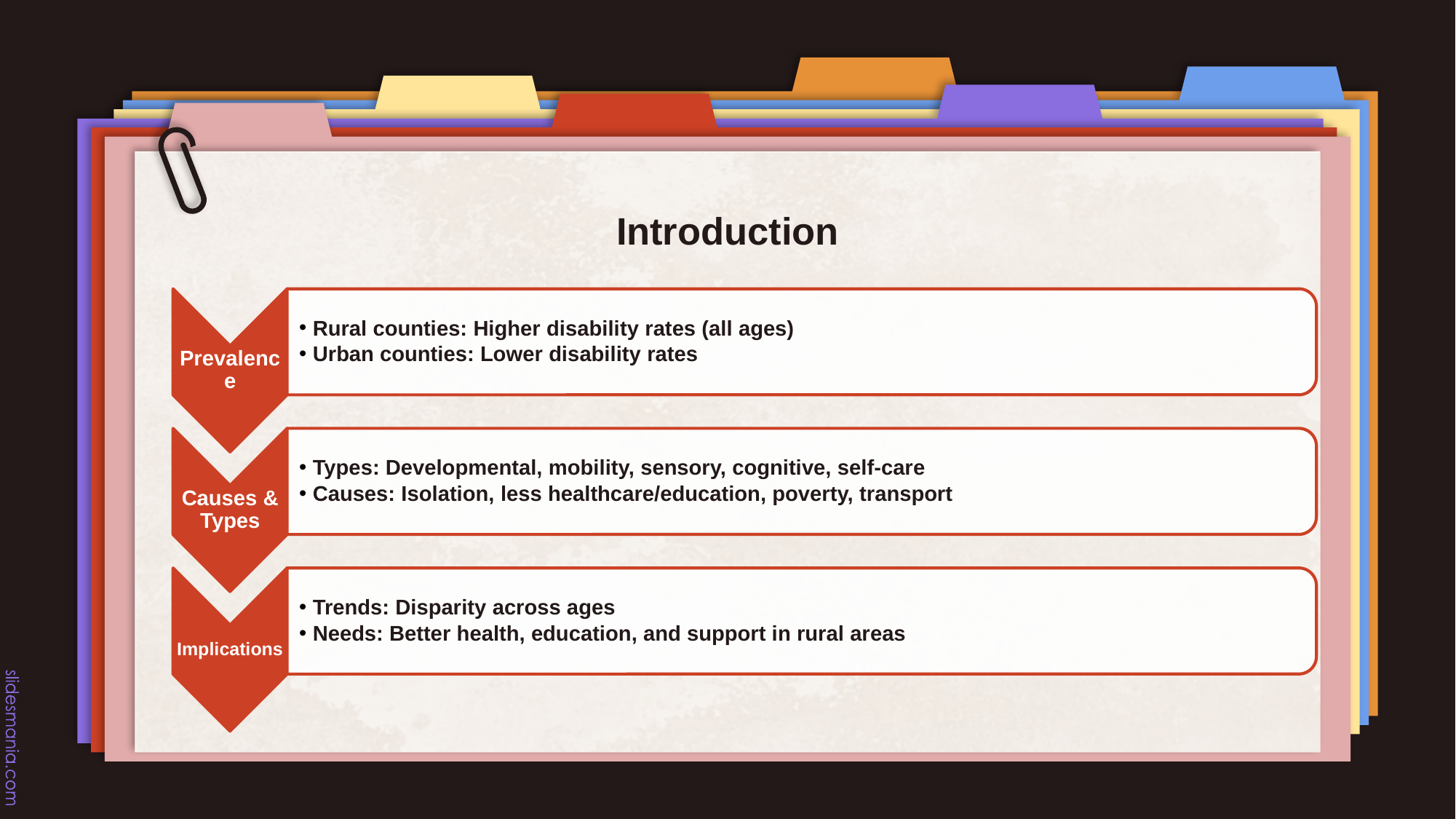

# Introduction
Prevalence
Rural counties: Higher disability rates (all ages)
Urban counties: Lower disability rates
Causes & Types
Types: Developmental, mobility, sensory, cognitive, self-care
Causes: Isolation, less healthcare/education, poverty, transport
Implications
Trends: Disparity across ages
Needs: Better health, education, and support in rural areas